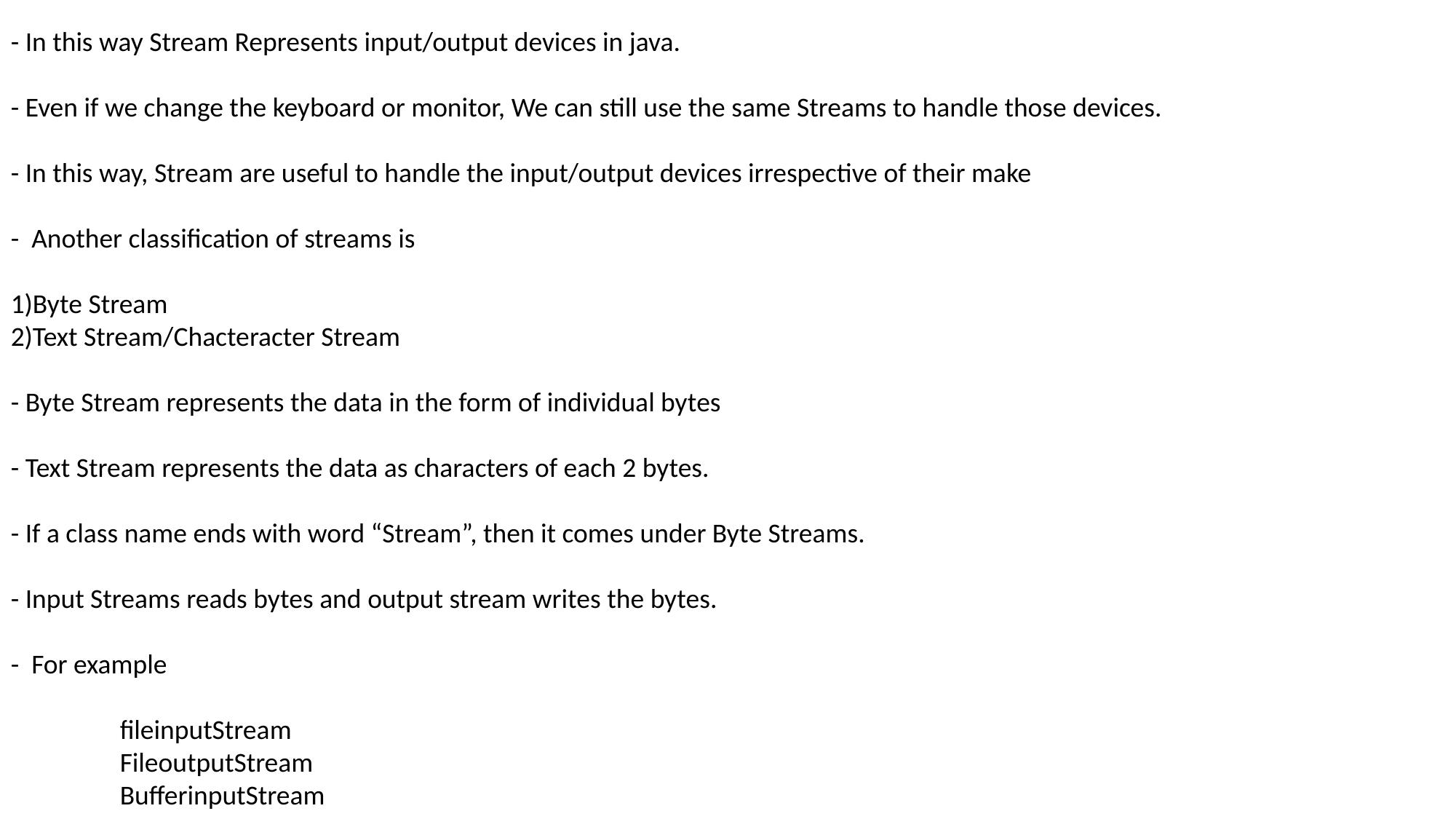

- In this way Stream Represents input/output devices in java.

- Even if we change the keyboard or monitor, We can still use the same Streams to handle those devices.

- In this way, Stream are useful to handle the input/output devices irrespective of their make

-  Another classification of streams is

1)Byte Stream
2)Text Stream/Chacteracter Stream

- Byte Stream represents the data in the form of individual bytes

- Text Stream represents the data as characters of each 2 bytes.

- If a class name ends with word “Stream”, then it comes under Byte Streams.

- Input Streams reads bytes and output stream writes the bytes.

-  For example

	fileinputStream
	FileoutputStream
	BufferinputStream